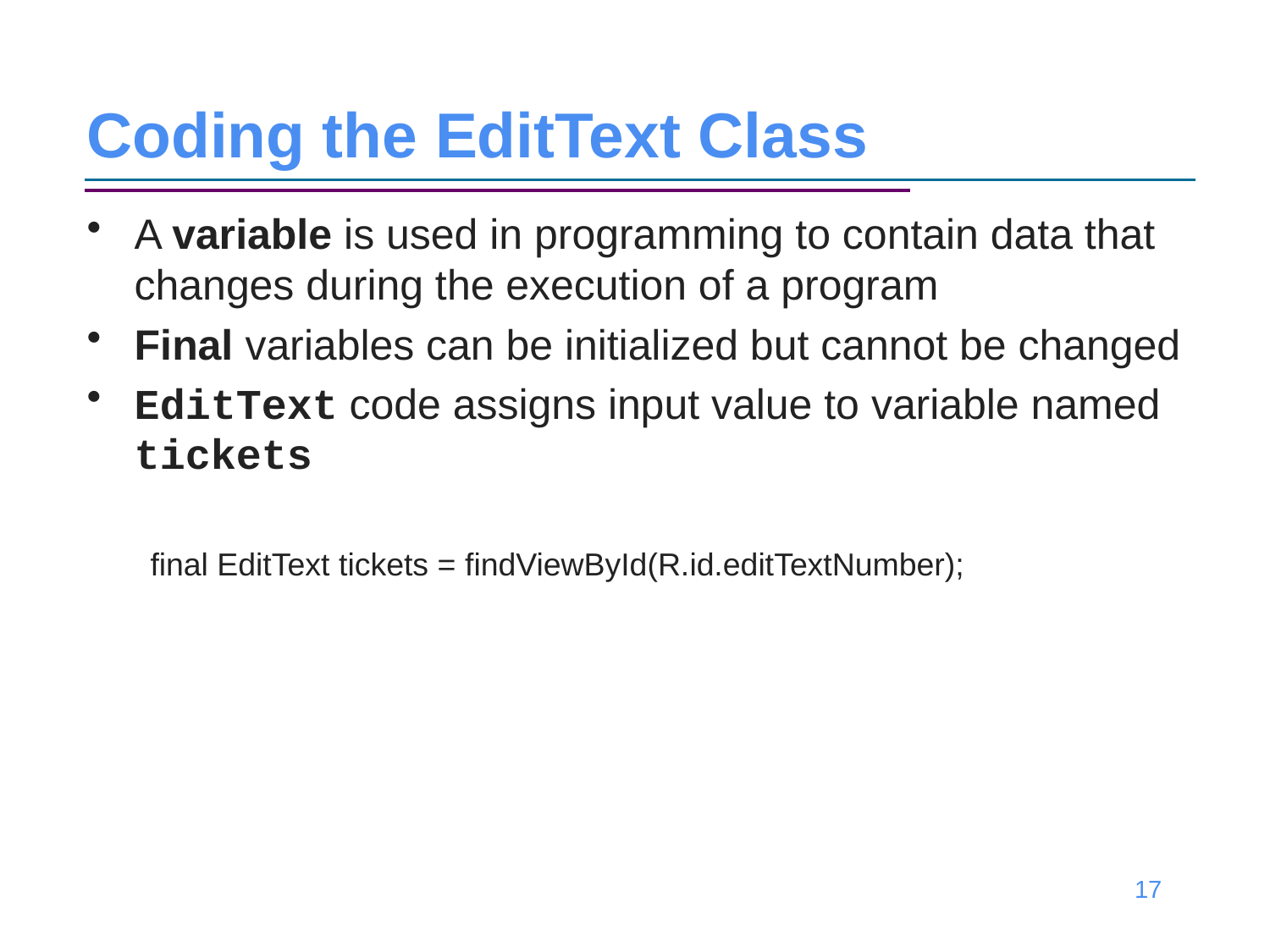

# Coding the EditText Class
A variable is used in programming to contain data that changes during the execution of a program
Final variables can be initialized but cannot be changed
EditText code assigns input value to variable named tickets

final EditText tickets = findViewById(R.id.editTextNumber);

17